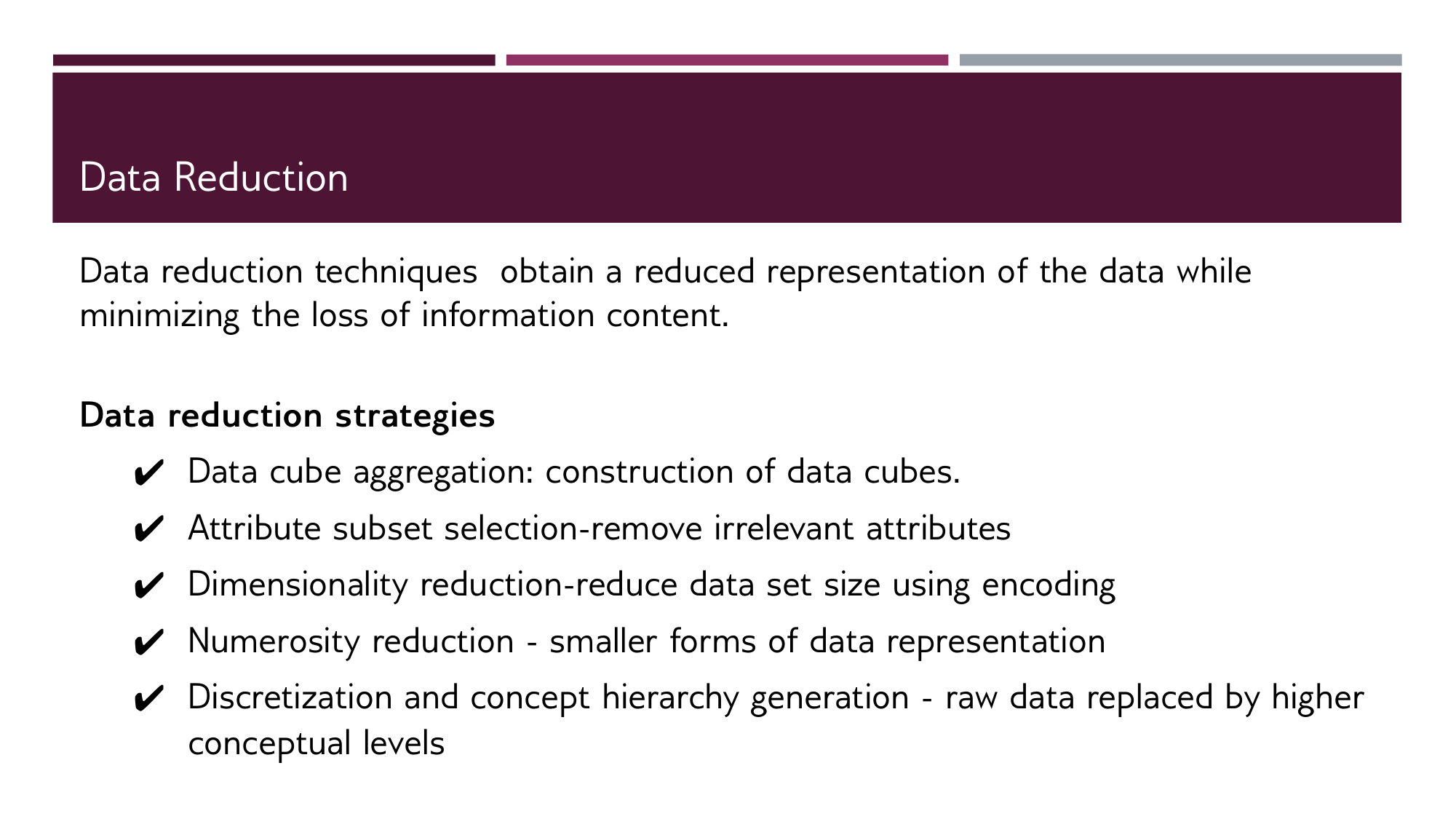

# Data Reduction
Data reduction techniques  obtain a reduced representation of the data while minimizing the loss of information content.

Data reduction strategies
Data cube aggregation: construction of data cubes.
Attribute subset selection-remove irrelevant attributes
Dimensionality reduction-reduce data set size using encoding
Numerosity reduction - smaller forms of data representation
Discretization and concept hierarchy generation - raw data replaced by higher conceptual levels